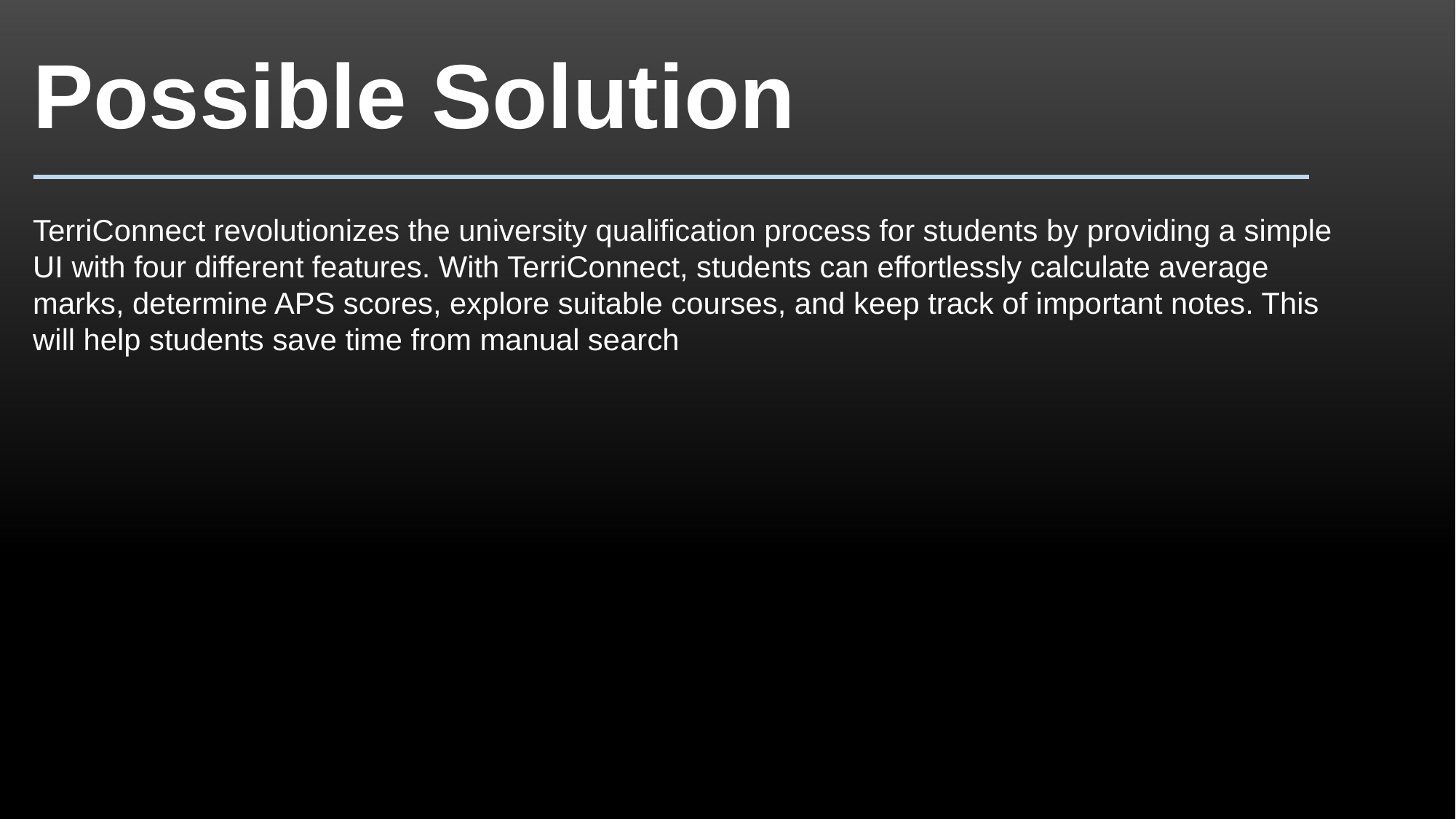

Possible Solution
TerriConnect revolutionizes the university qualification process for students by providing a simple UI with four different features. With TerriConnect, students can effortlessly calculate average marks, determine APS scores, explore suitable courses, and keep track of important notes. This will help students save time from manual search